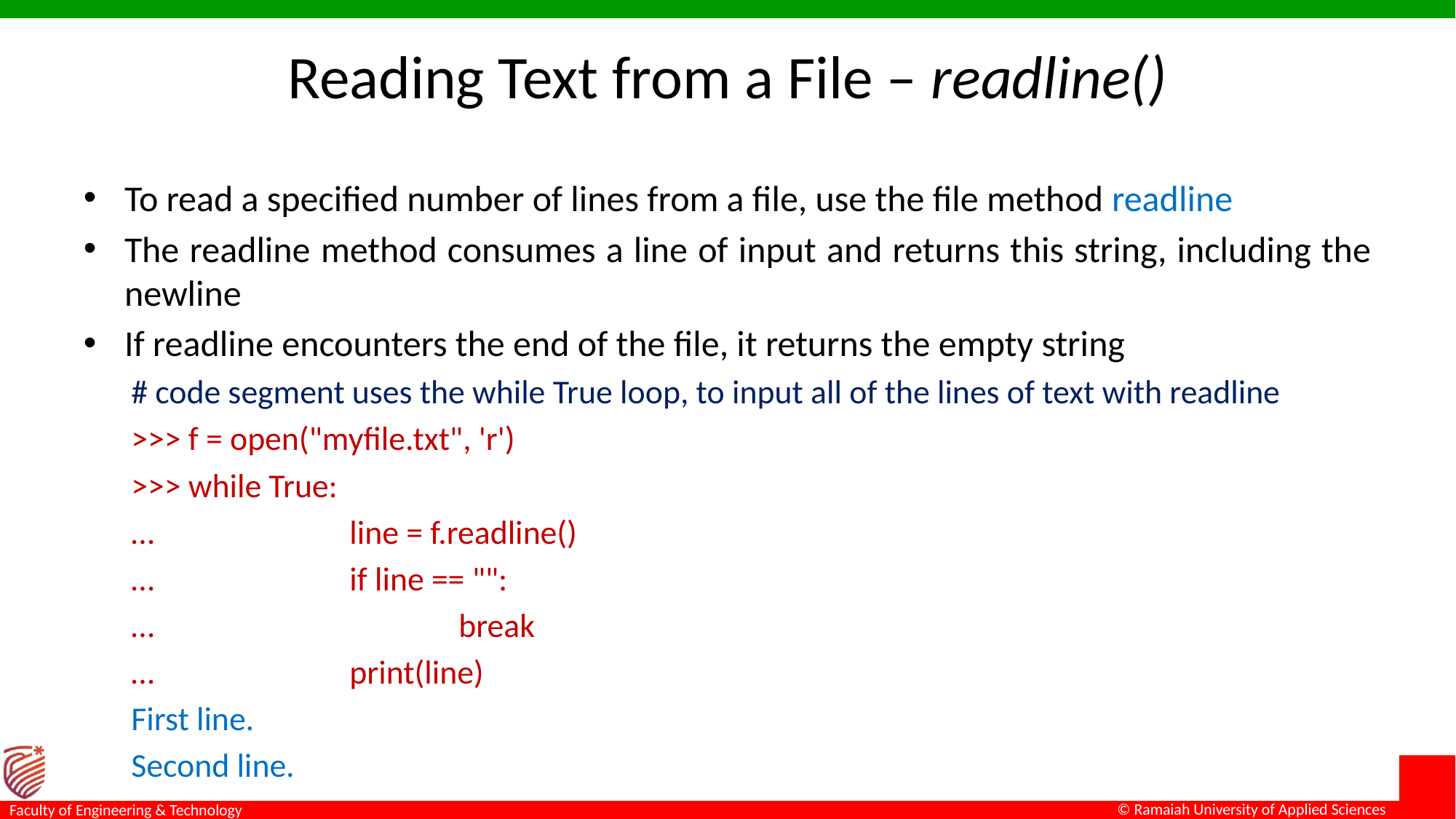

# Reading Text from a File – readline()
To read a specified number of lines from a file, use the file method readline
The readline method consumes a line of input and returns this string, including the newline
If readline encounters the end of the file, it returns the empty string
# code segment uses the while True loop, to input all of the lines of text with readline
>>> f = open("myfile.txt", 'r')
>>> while True:
…		line = f.readline()
…		if line == "":
…			break
…		print(line)
First line.
Second line.